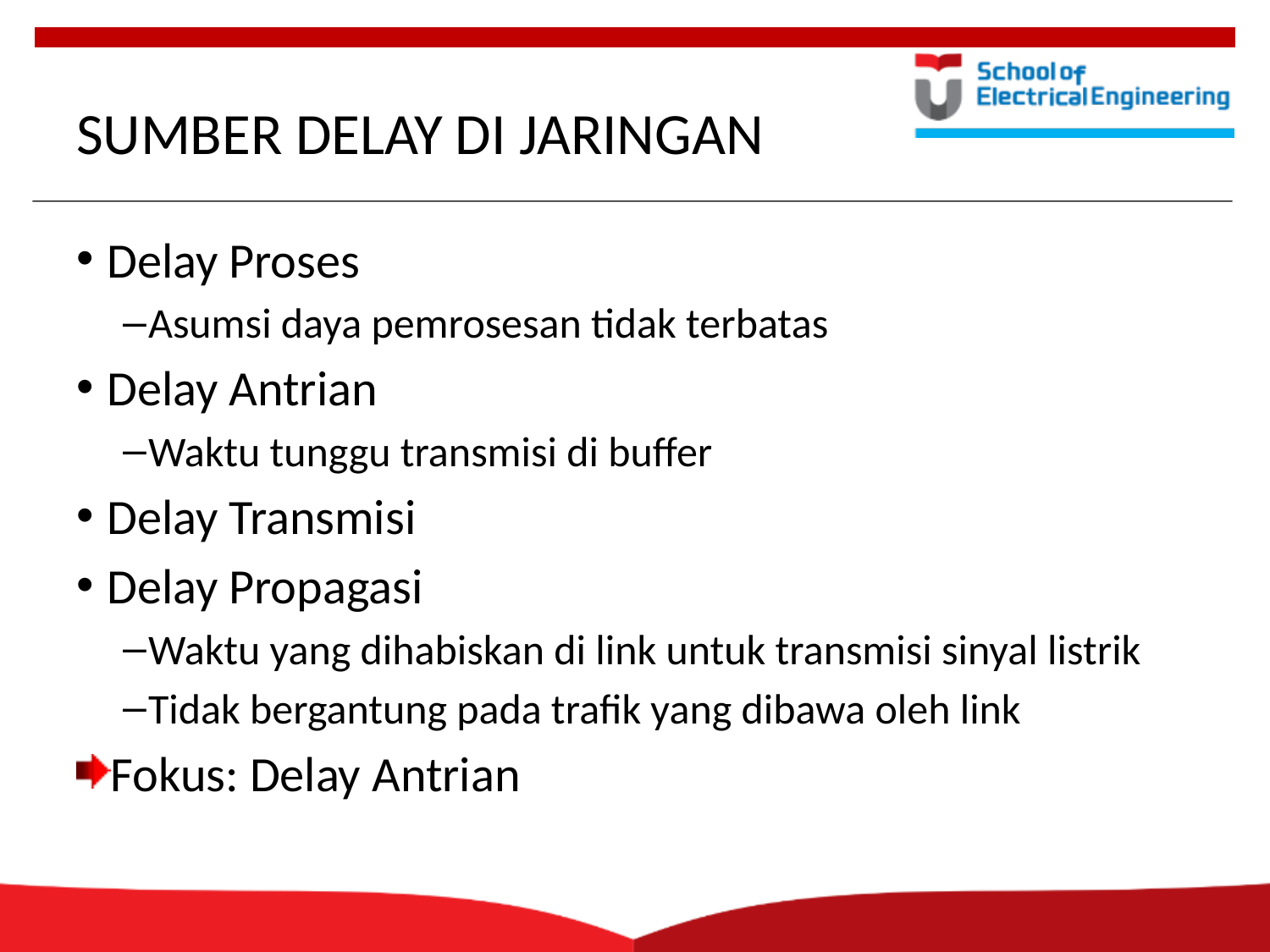

# SUMBER DELAY DI JARINGAN
Delay Proses
Asumsi daya pemrosesan tidak terbatas
Delay Antrian
Waktu tunggu transmisi di buffer
Delay Transmisi
Delay Propagasi
Waktu yang dihabiskan di link untuk transmisi sinyal listrik
Tidak bergantung pada trafik yang dibawa oleh link
Fokus: Delay Antrian